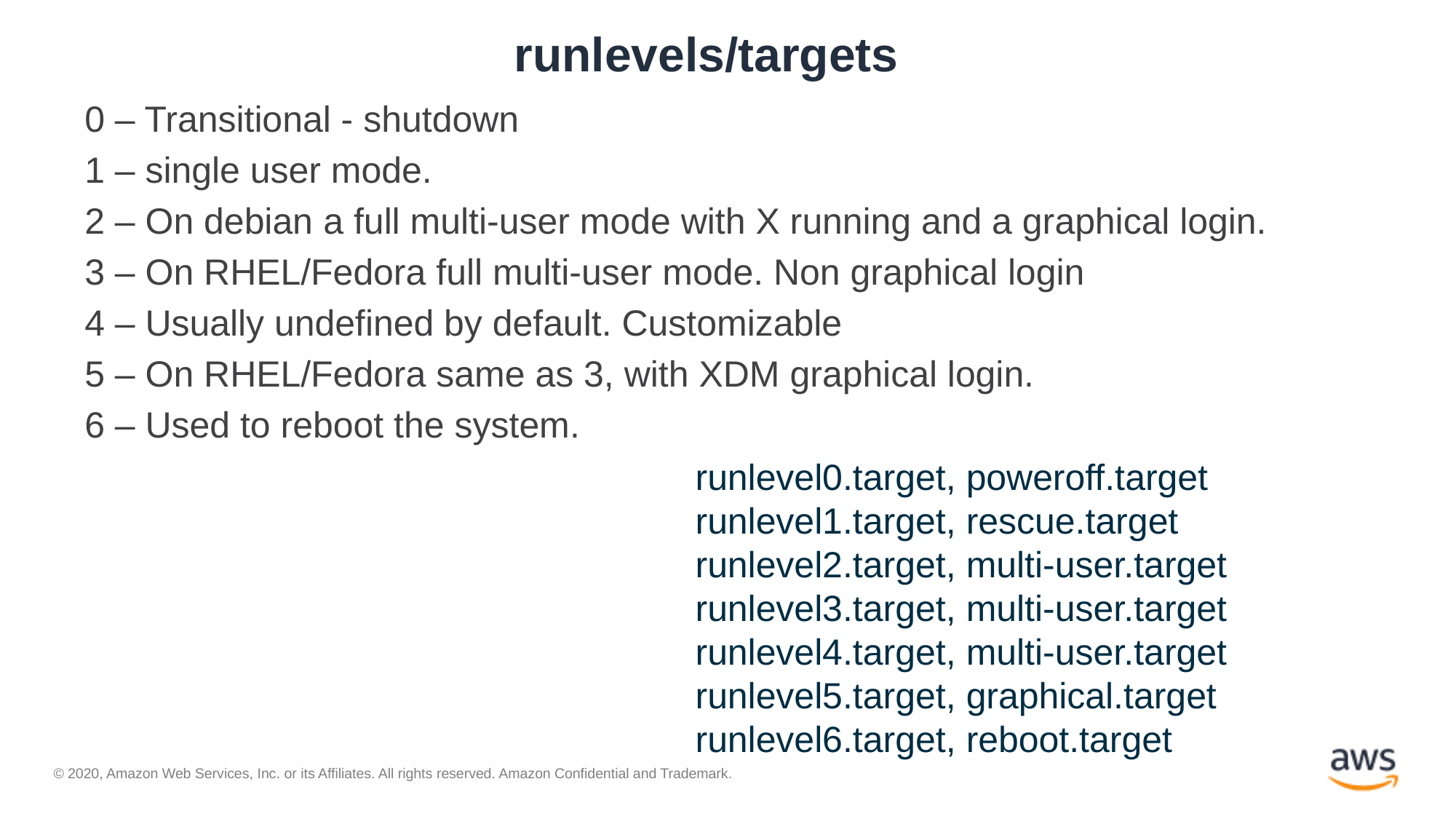

# runlevels/targets
0 – Transitional - shutdown
1 – single user mode.
2 – On debian a full multi-user mode with X running and a graphical login.
3 – On RHEL/Fedora full multi-user mode. Non graphical login
4 – Usually undefined by default. Customizable
5 – On RHEL/Fedora same as 3, with XDM graphical login.
6 – Used to reboot the system.
runlevel0.target, poweroff.target
runlevel1.target, rescue.target
runlevel2.target, multi-user.target
runlevel3.target, multi-user.target
runlevel4.target, multi-user.target
runlevel5.target, graphical.target
runlevel6.target, reboot.target